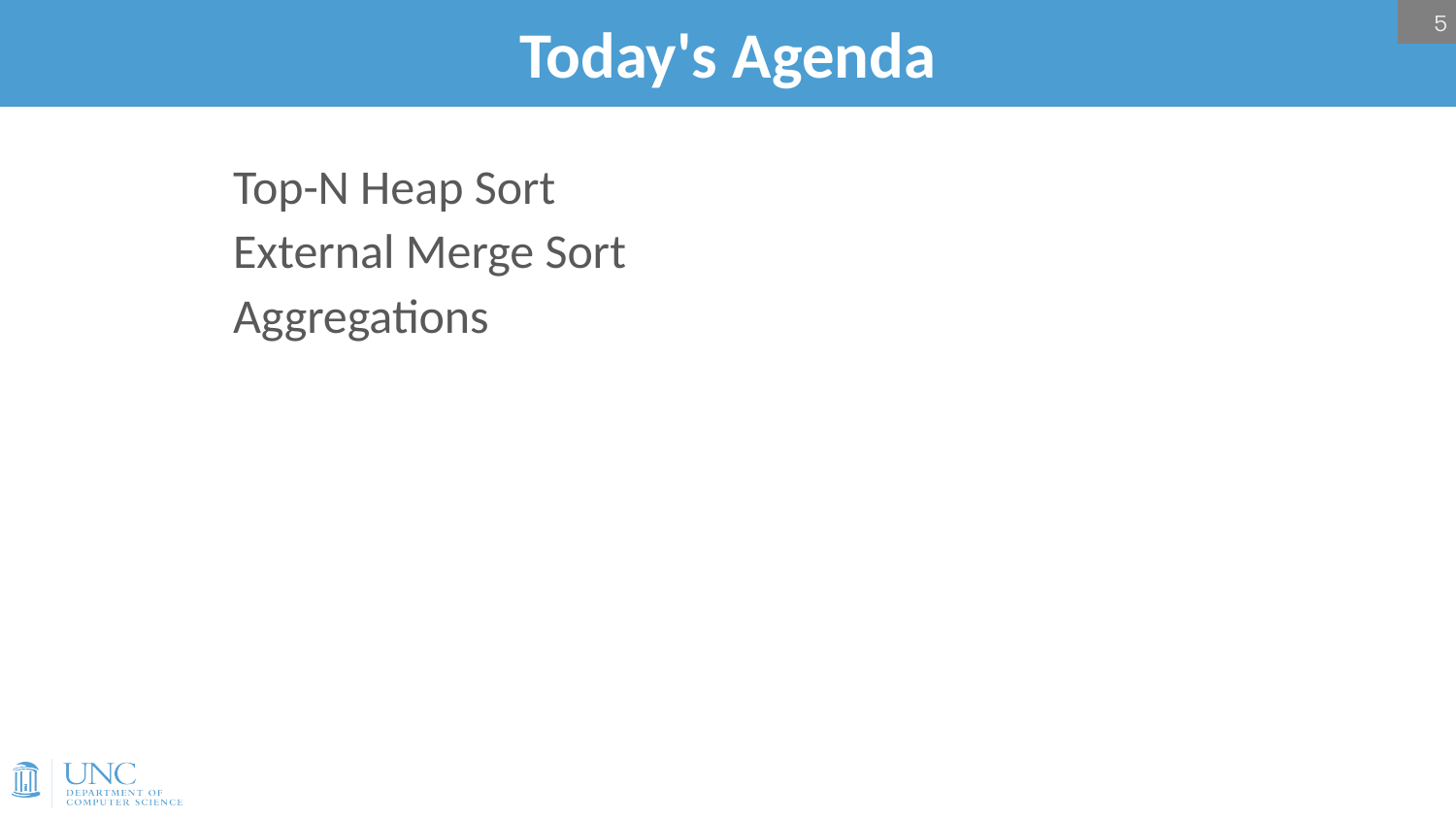

5
# Today's Agenda
Top-N Heap Sort
External Merge Sort
Aggregations